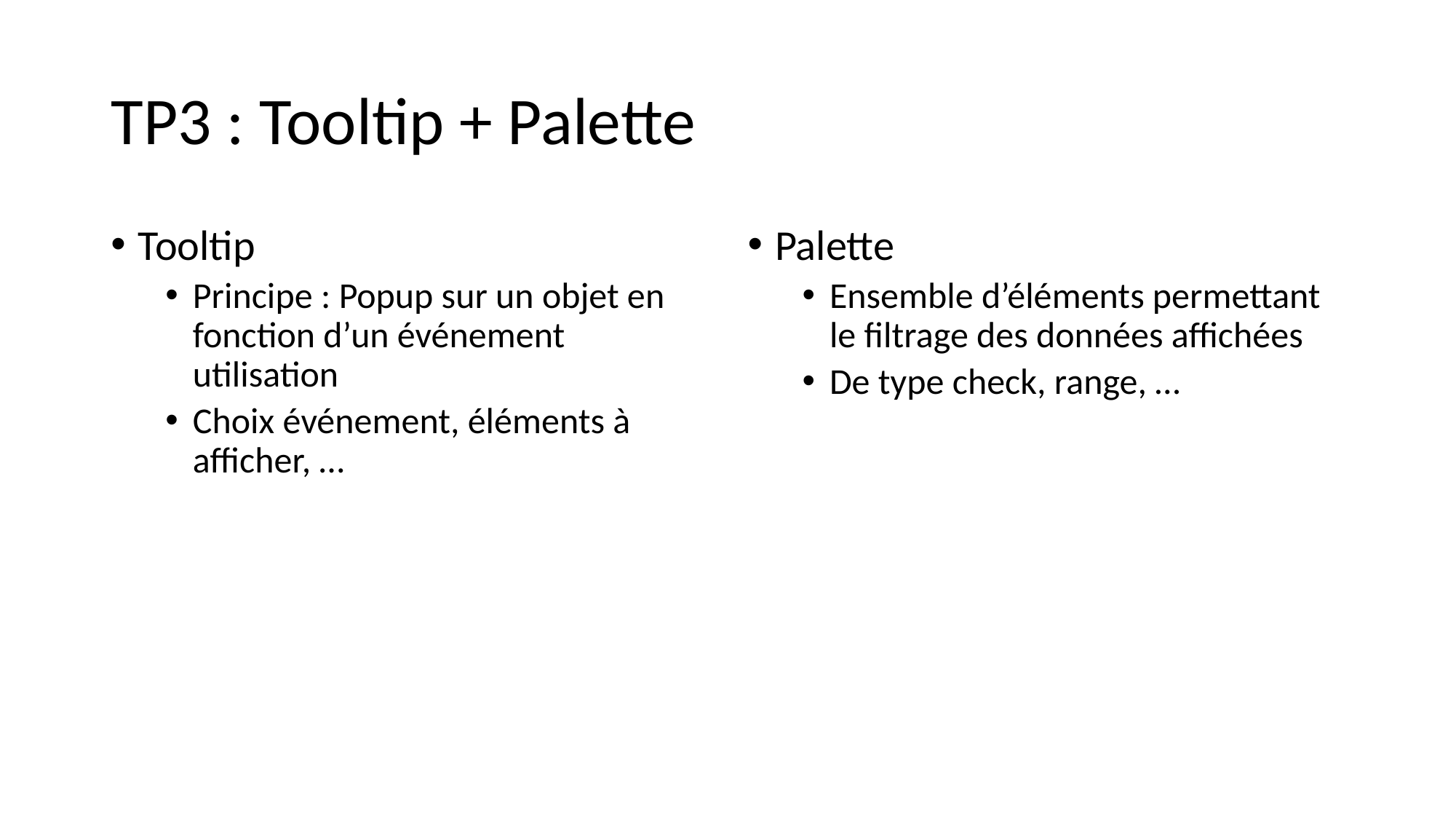

# TP3 : Tooltip + Palette
Tooltip
Principe : Popup sur un objet en fonction d’un événement utilisation
Choix événement, éléments à afficher, …
Palette
Ensemble d’éléments permettant le filtrage des données affichées
De type check, range, …